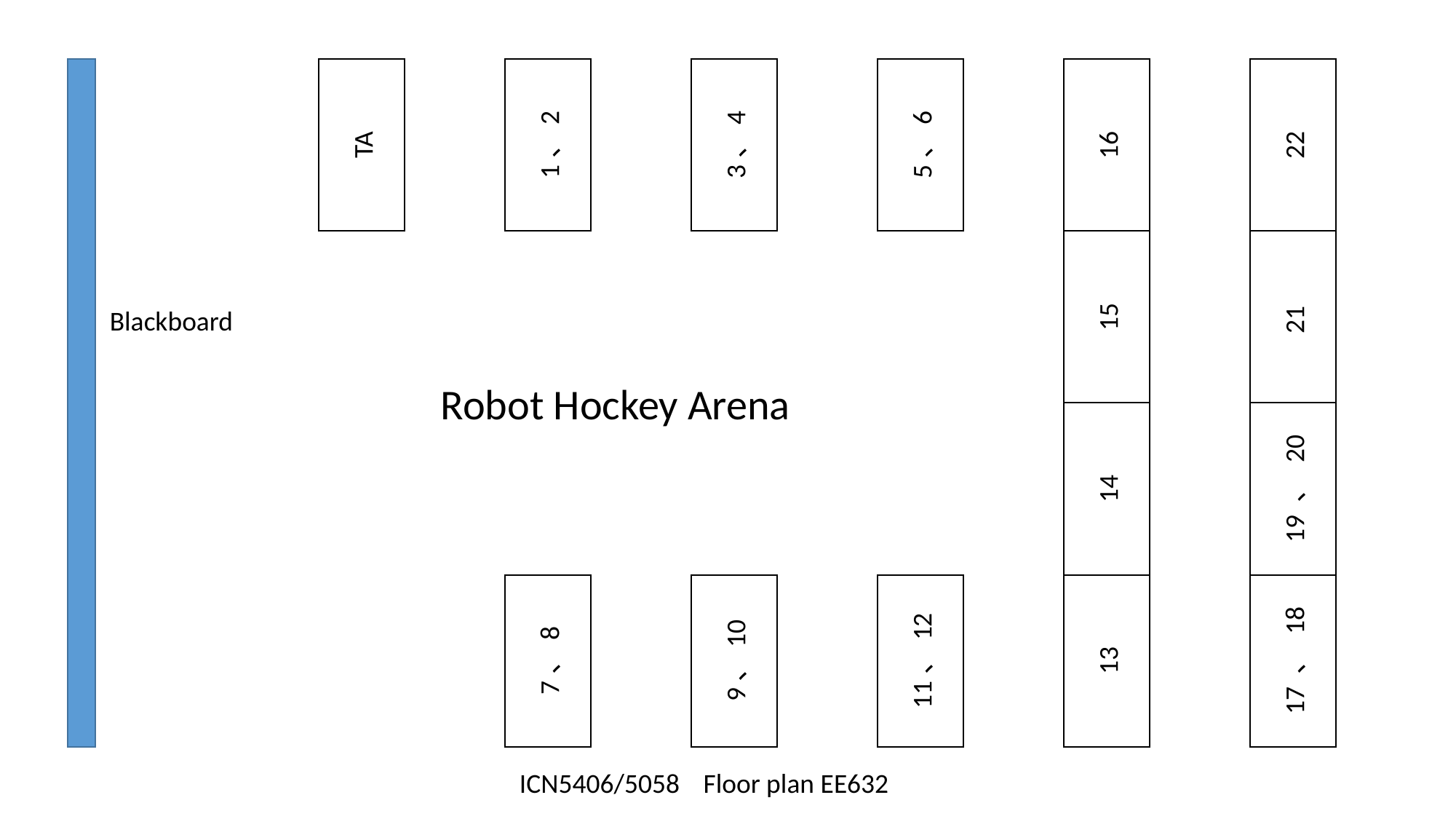

TA
1、2
3、4
16
22
5、6
15
21
Blackboard
Robot Hockey Arena
14
19 、 20
7、8
9、10
11、12
13
17 、 18
Floor plan EE632
ICN5406/5058